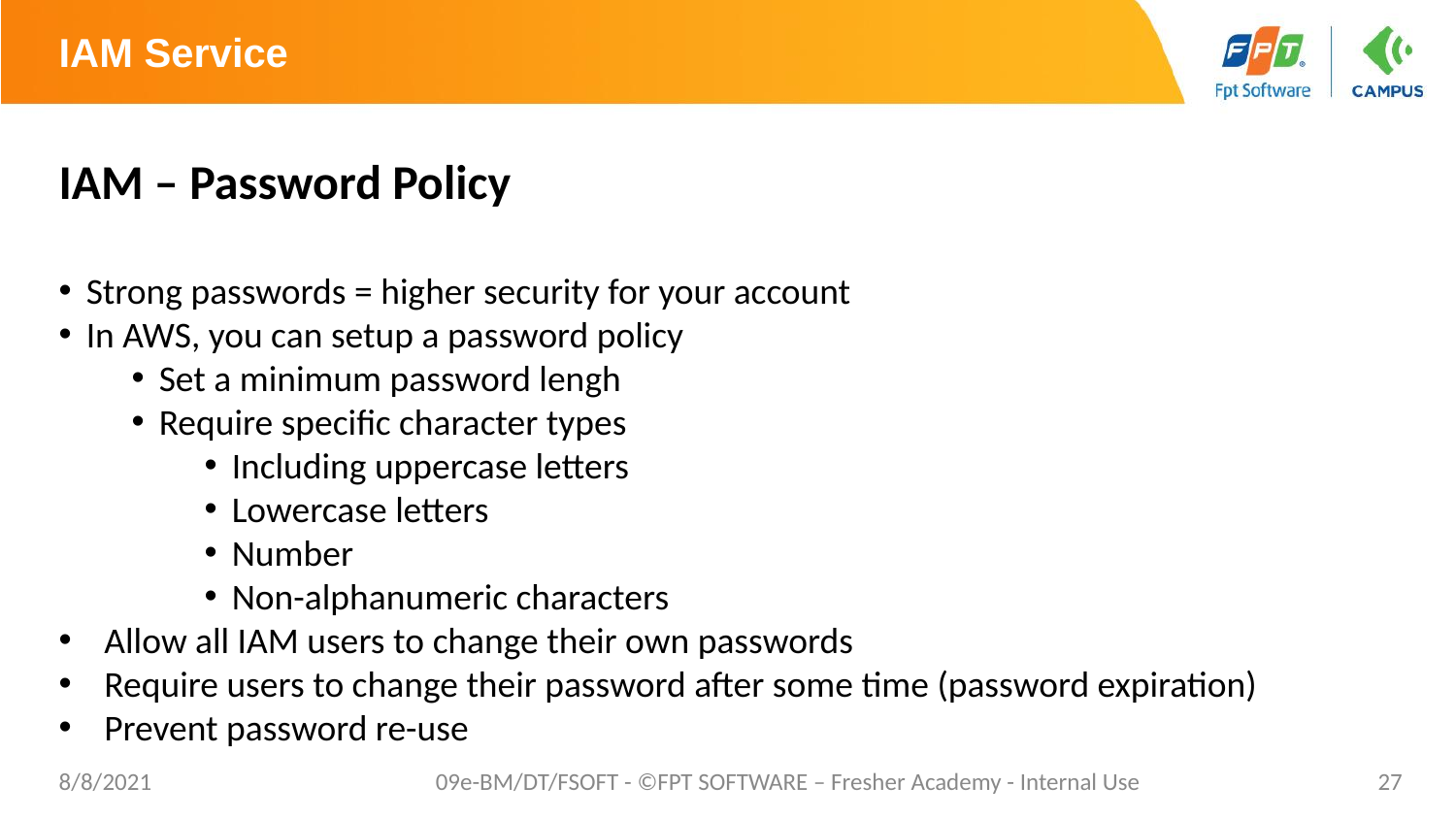

# IAM Service
IAM – Password Policy

Strong passwords = higher security for your account
In AWS, you can setup a password policy
Set a minimum password lengh
Require specific character types
Including uppercase letters
Lowercase letters
Number
Non-alphanumeric characters
Allow all IAM users to change their own passwords
Require users to change their password after some time (password expiration)
Prevent password re-use

8/8/2021
09e-BM/DT/FSOFT - ©FPT SOFTWARE – Fresher Academy - Internal Use
27